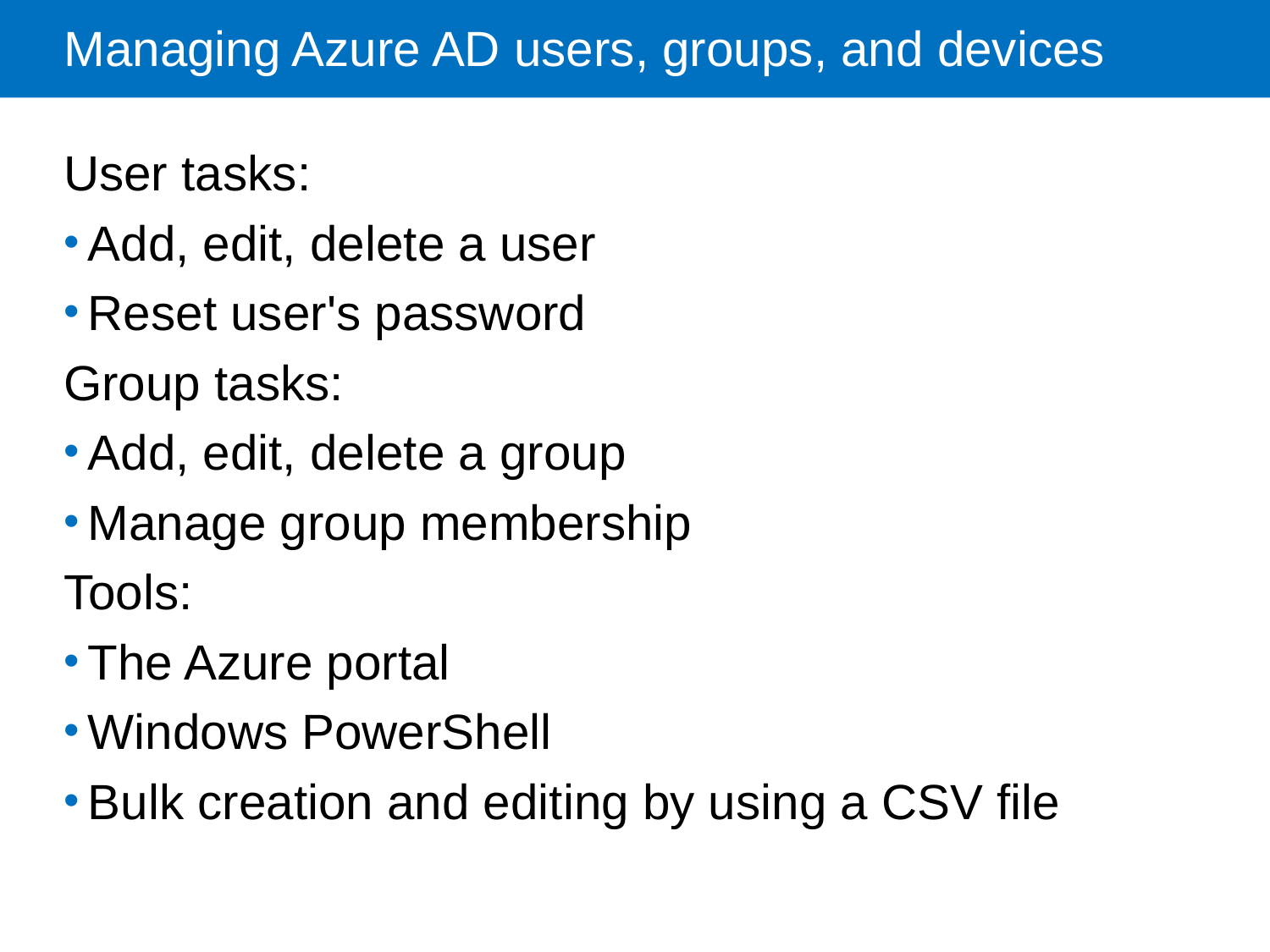

# Managing Azure AD users, groups, and devices
User tasks:
Add, edit, delete a user
Reset user's password
Group tasks:
Add, edit, delete a group
Manage group membership
Tools:
The Azure portal
Windows PowerShell
Bulk creation and editing by using a CSV file